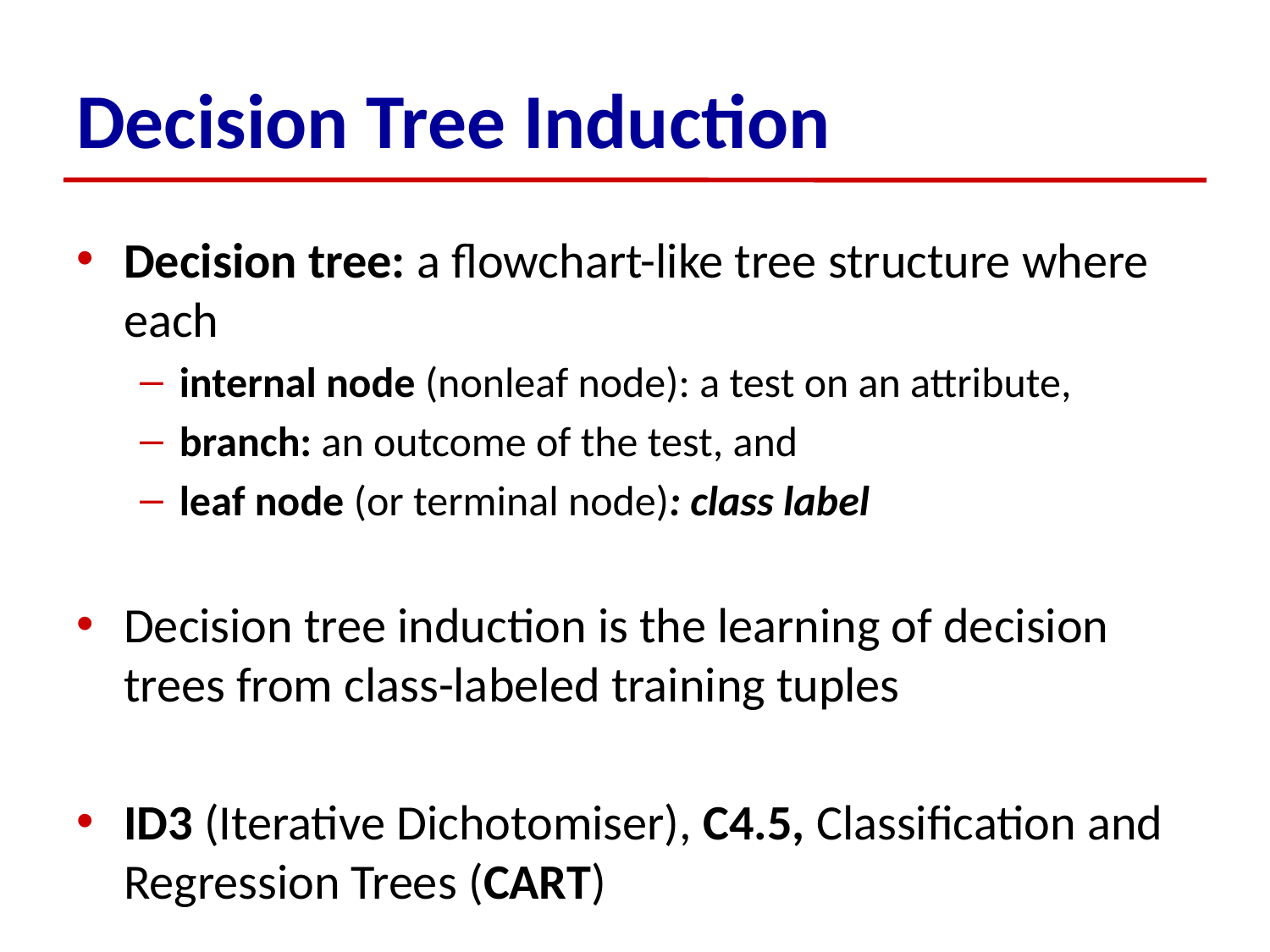

# Decision Tree Induction
Decision tree: a flowchart-like tree structure where each
internal node (nonleaf node): a test on an attribute,
branch: an outcome of the test, and
leaf node (or terminal node): class label

Decision tree induction is the learning of decision trees from class-labeled training tuples

ID3 (Iterative Dichotomiser), C4.5, Classification and Regression Trees (CART)